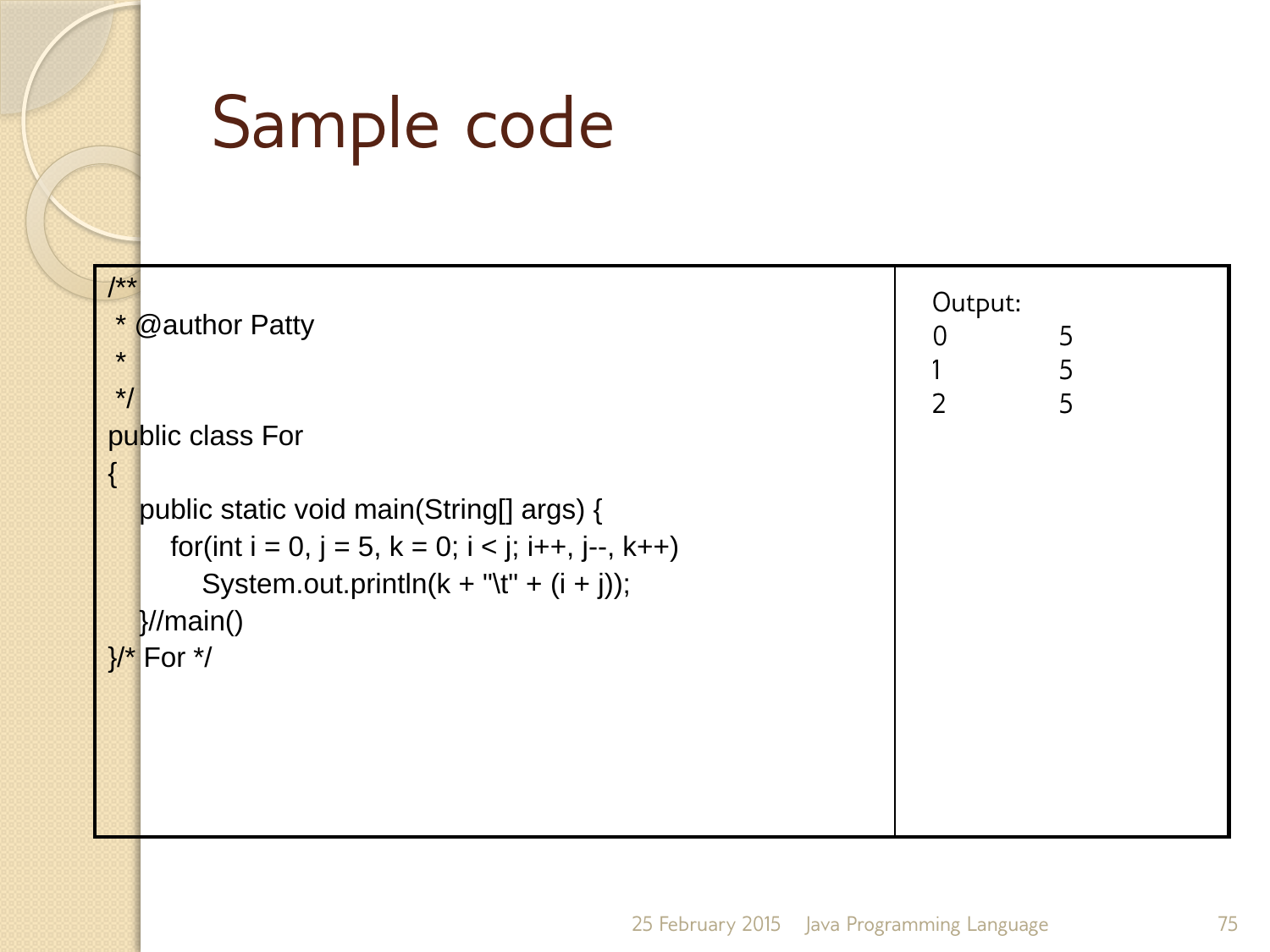

# Sample code
| /\*\* \* @author Patty \* \*/ public class For { public static void main(String[] args) { for(int i = 0, j = 5, k = 0; i < j; i++, j--, k++) System.out.println(k + "\t" + (i + j)); }//main() }/\* For \*/ |  |
| --- | --- |
Output:
0	5
1	5
2	5
25 February 2015
Java Programming Language
75